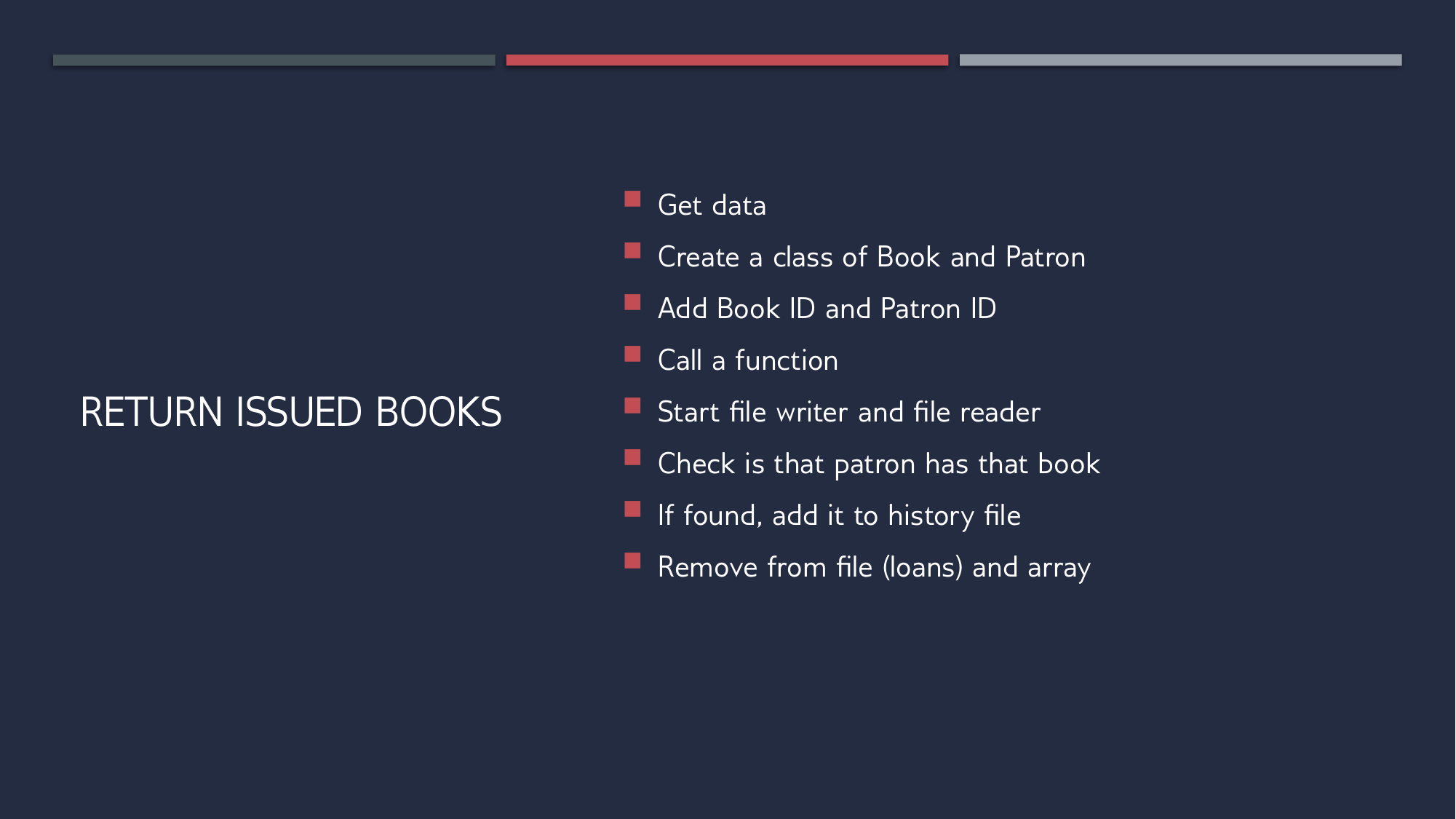

Get data
Create a class of Book and Patron
Add Book ID and Patron ID
Call a function
Start file writer and file reader
Check is that patron has that book
If found, add it to history file
Remove from file (loans) and array

# Return issued books